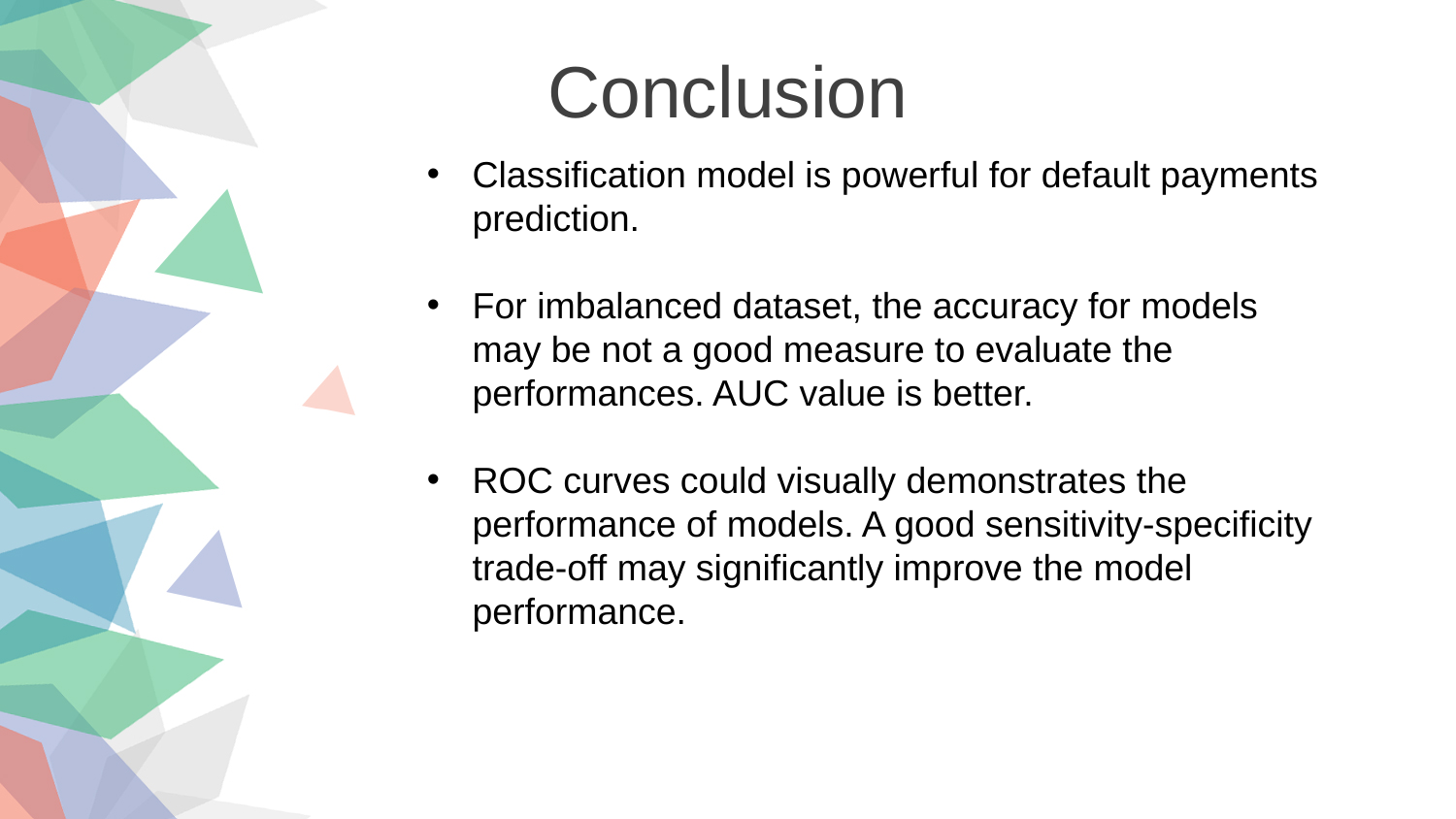

Conclusion
Classification model is powerful for default payments prediction.

For imbalanced dataset, the accuracy for models may be not a good measure to evaluate the performances. AUC value is better.

ROC curves could visually demonstrates the performance of models. A good sensitivity-specificity trade-off may significantly improve the model performance.